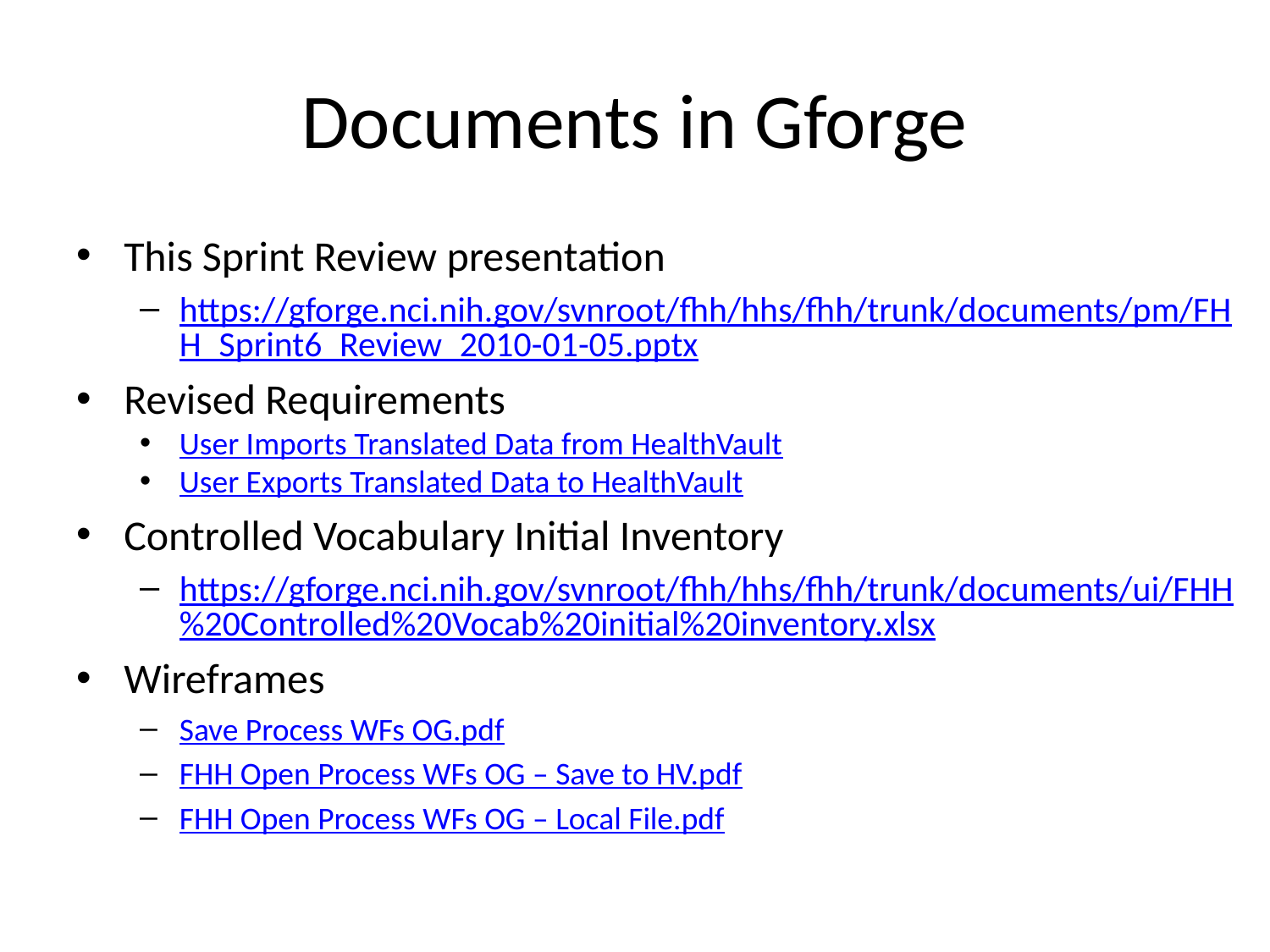

Documents in Gforge
This Sprint Review presentation
https://gforge.nci.nih.gov/svnroot/fhh/hhs/fhh/trunk/documents/pm/FHH_Sprint6_Review_2010-01-05.pptx
Revised Requirements
User Imports Translated Data from HealthVault
User Exports Translated Data to HealthVault
Controlled Vocabulary Initial Inventory
https://gforge.nci.nih.gov/svnroot/fhh/hhs/fhh/trunk/documents/ui/FHH%20Controlled%20Vocab%20initial%20inventory.xlsx
Wireframes
Save Process WFs OG.pdf
FHH Open Process WFs OG – Save to HV.pdf
FHH Open Process WFs OG – Local File.pdf